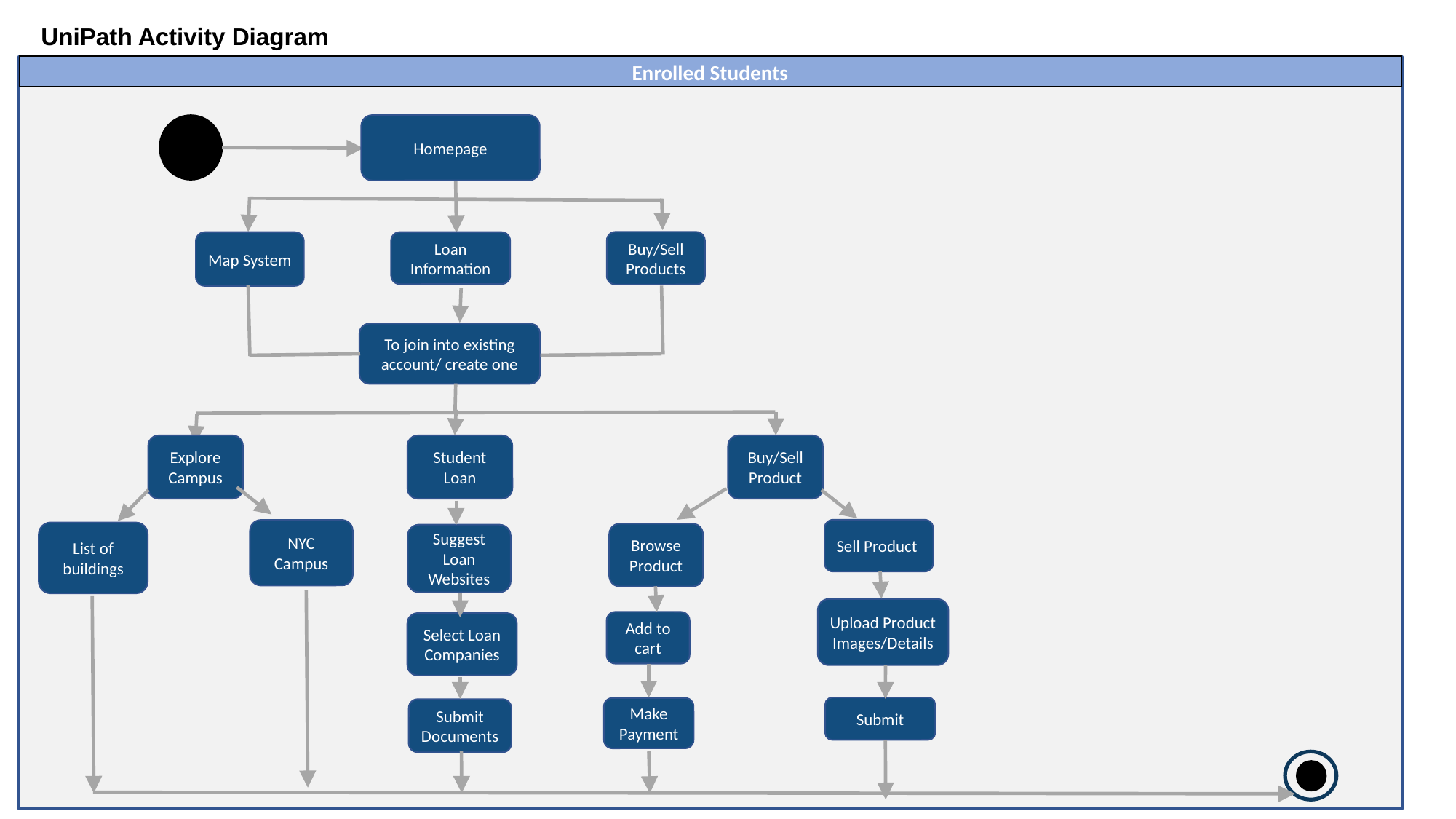

UniPath Activity Diagram
Enrolled Students

Homepage

Buy/Sell Products
Loan Information
Map System
To join into existing account/ create one
Explore Campus
Student Loan
Buy/Sell Product
Sell Product
NYC Campus
List of buildings
Browse Product
Suggest Loan Websites
Upload Product Images/Details
Add to cart
Select Loan Companies
Submit
Make Payment
Submit Documents